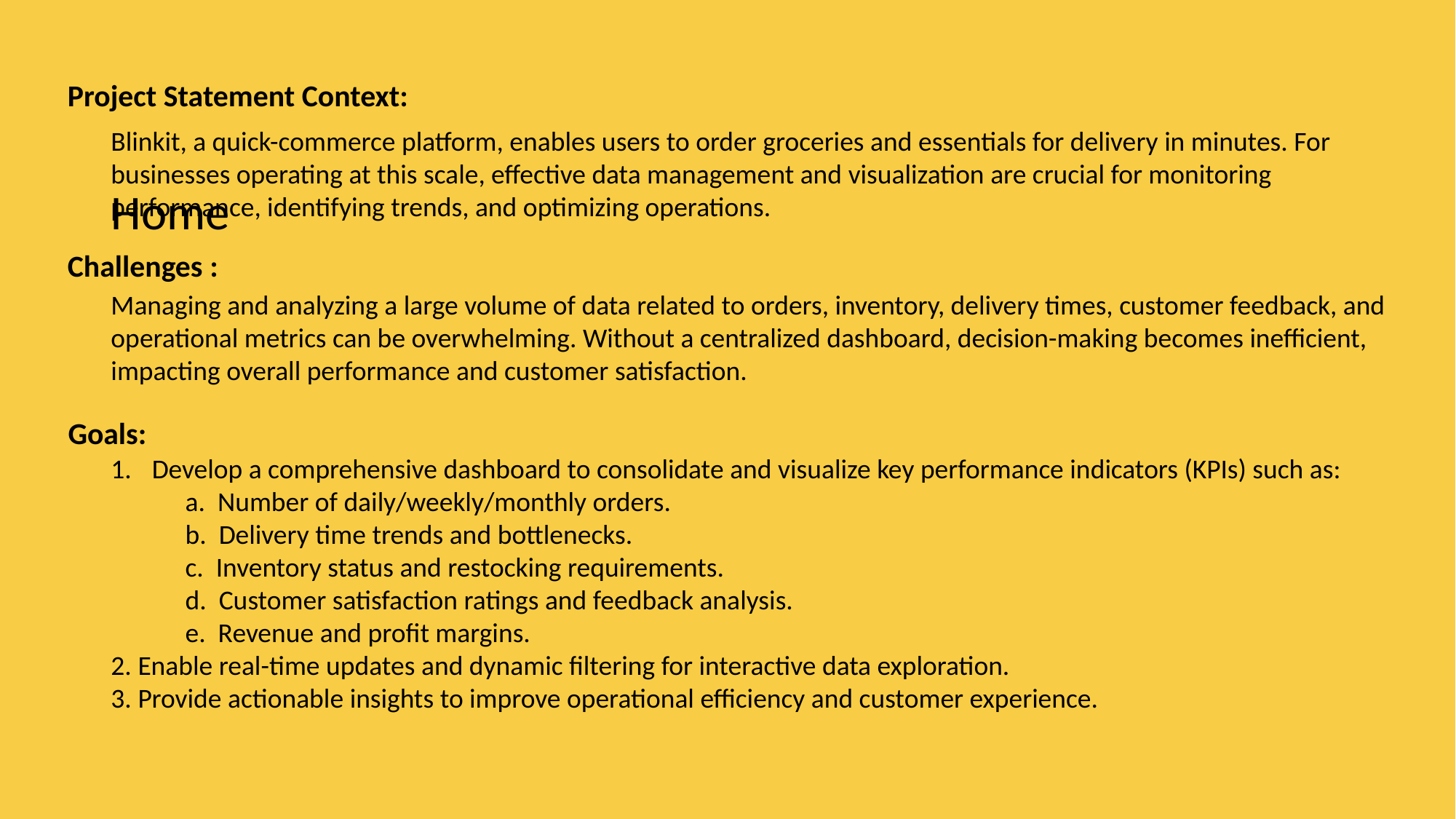

# Home
Project Statement Context:
Blinkit, a quick-commerce platform, enables users to order groceries and essentials for delivery in minutes. For businesses operating at this scale, effective data management and visualization are crucial for monitoring performance, identifying trends, and optimizing operations.

Managing and analyzing a large volume of data related to orders, inventory, delivery times, customer feedback, and operational metrics can be overwhelming. Without a centralized dashboard, decision-making becomes inefficient, impacting overall performance and customer satisfaction.

Develop a comprehensive dashboard to consolidate and visualize key performance indicators (KPIs) such as:
            a.  Number of daily/weekly/monthly orders.
            b.  Delivery time trends and bottlenecks.
            c.  Inventory status and restocking requirements.
            d.  Customer satisfaction ratings and feedback analysis.
            e.  Revenue and profit margins.
2. Enable real-time updates and dynamic filtering for interactive data exploration.
3. Provide actionable insights to improve operational efficiency and customer experience.
Challenges :
Goals: